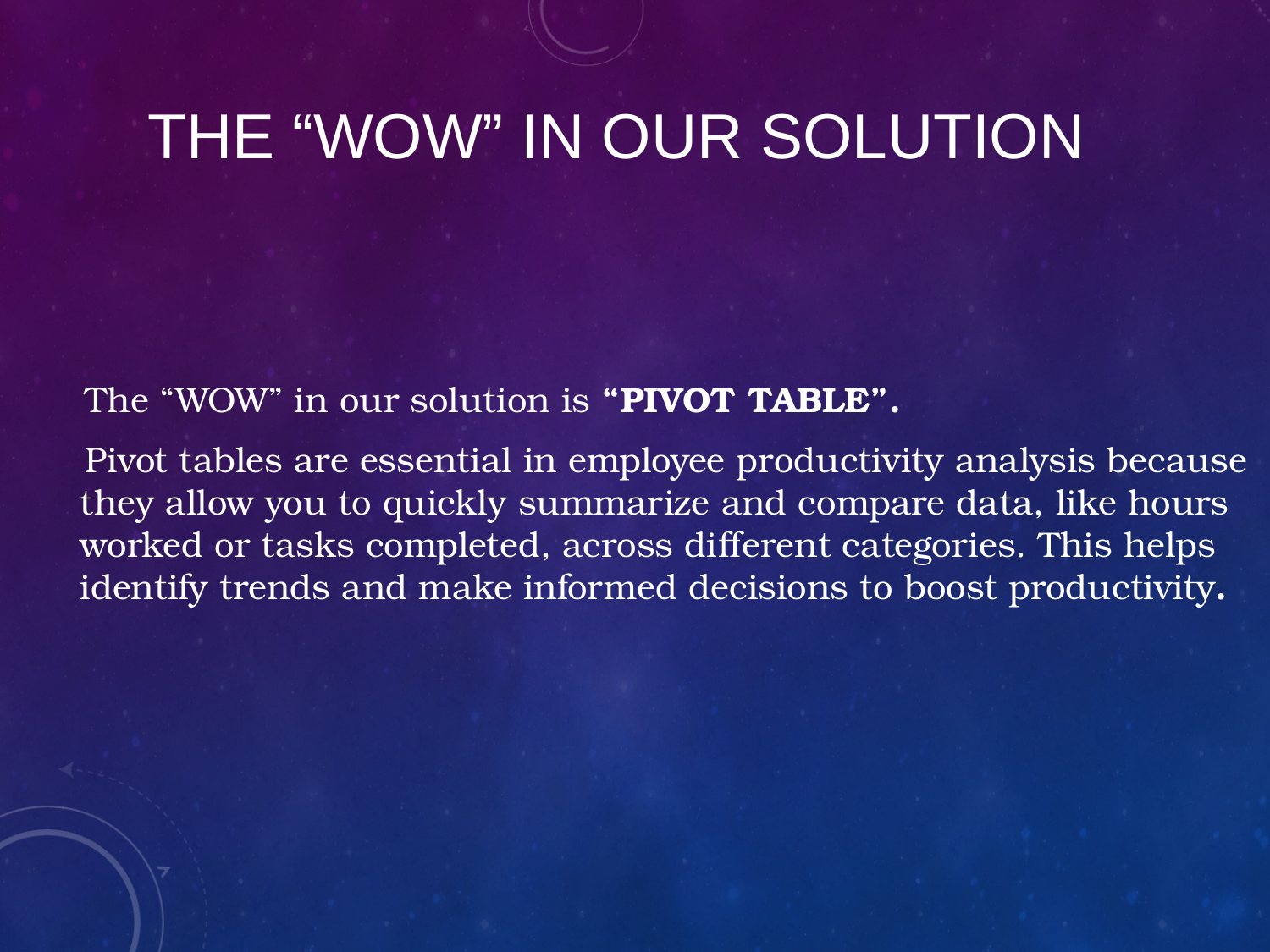

# THE “WOW” IN OUR SOLUTION
    The “WOW” in our solution is “PIVOT TABLE”.
    Pivot tables are essential in employee productivity analysis because they allow you to quickly summarize and compare data, like hours worked or tasks completed, across different categories. This helps identify trends and make informed decisions to boost productivity.